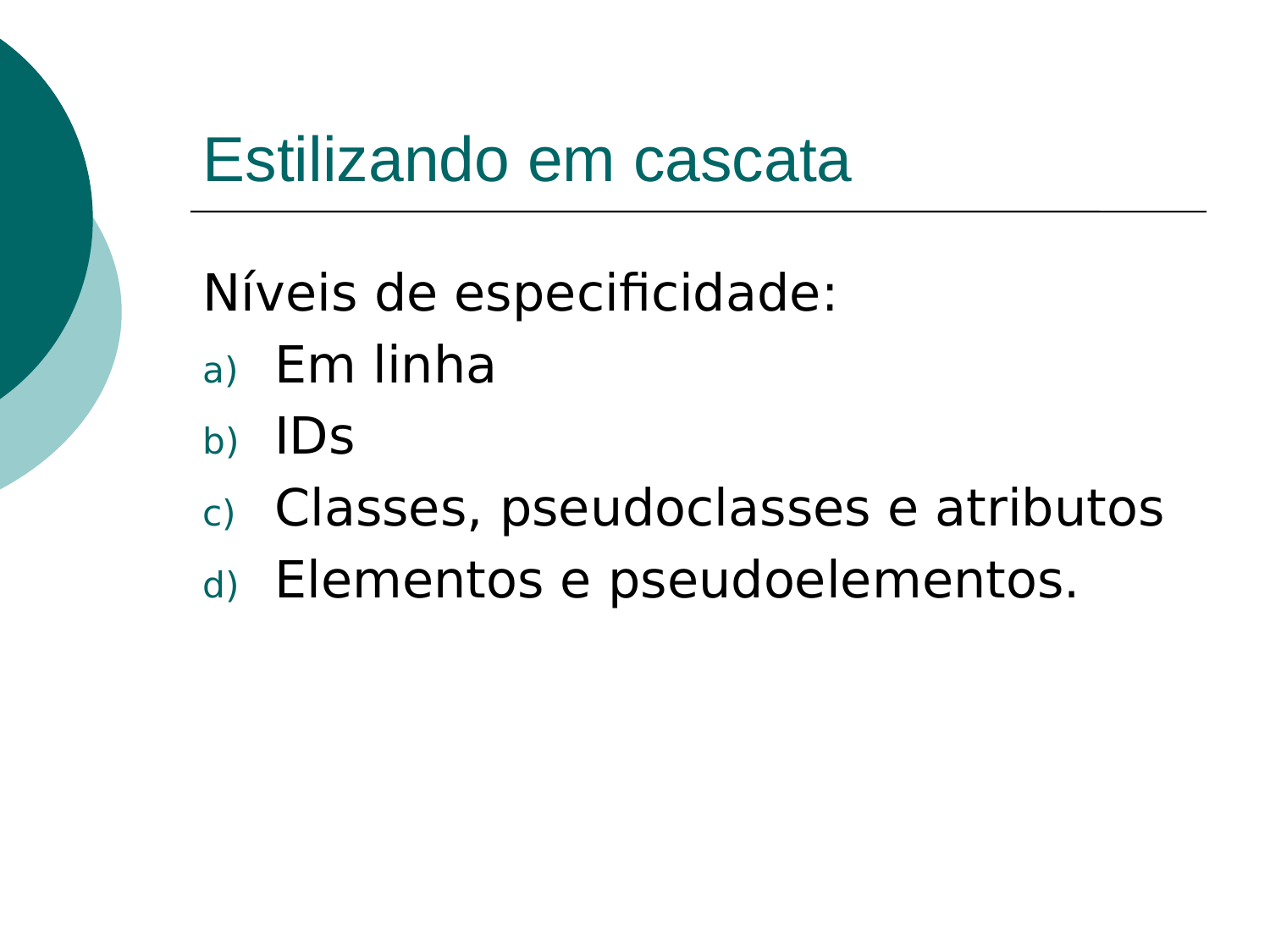

# Estilizando em cascata
Níveis de especificidade:
Em linha
IDs
Classes, pseudoclasses e atributos
Elementos e pseudoelementos.